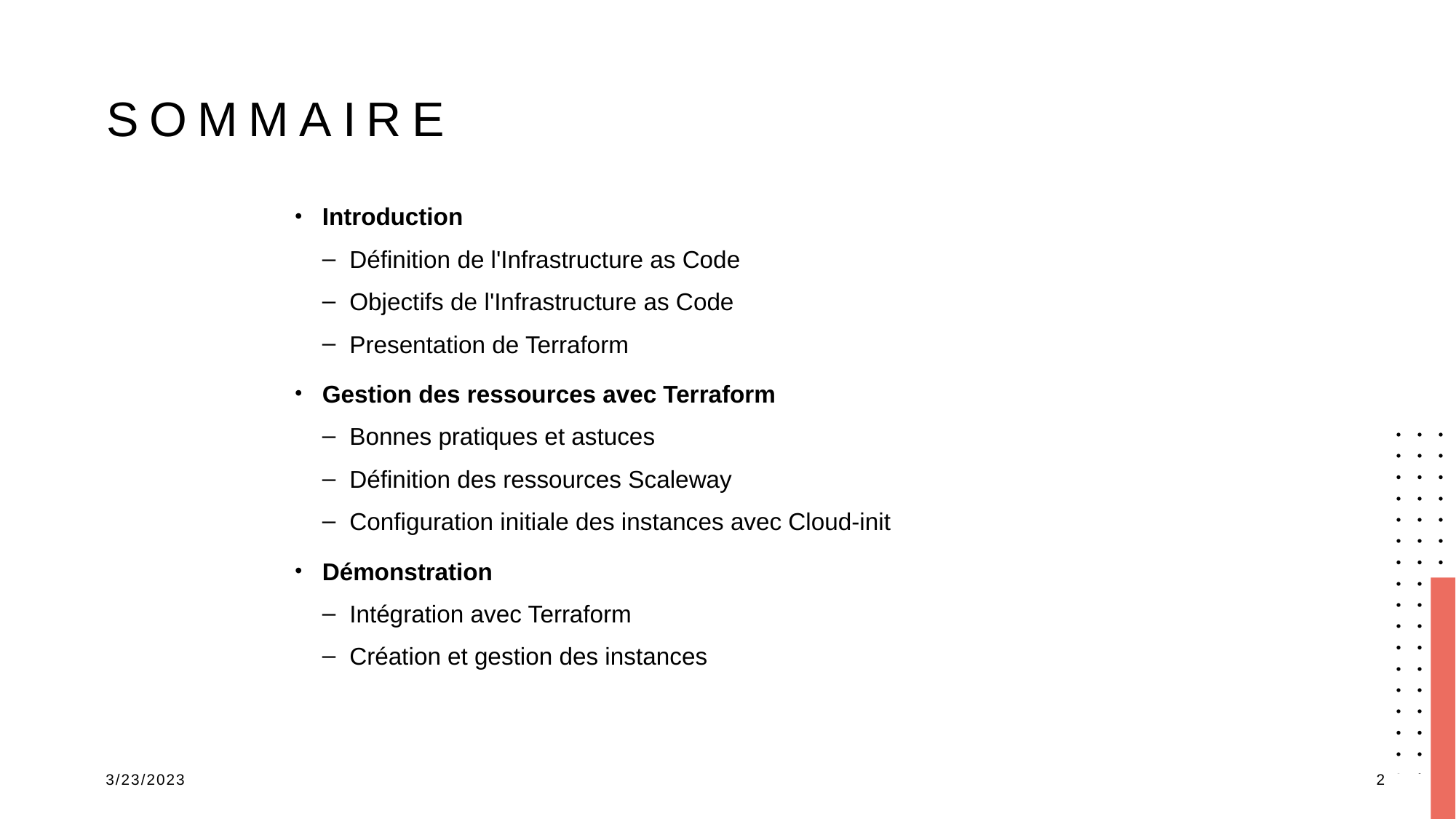

# SOMMAIRE
Introduction
Définition de l'Infrastructure as Code
Objectifs de l'Infrastructure as Code
Presentation de Terraform
Gestion des ressources avec Terraform
Bonnes pratiques et astuces
Définition des ressources Scaleway
Configuration initiale des instances avec Cloud-init
Démonstration
Intégration avec Terraform
Création et gestion des instances

3/23/2023
2